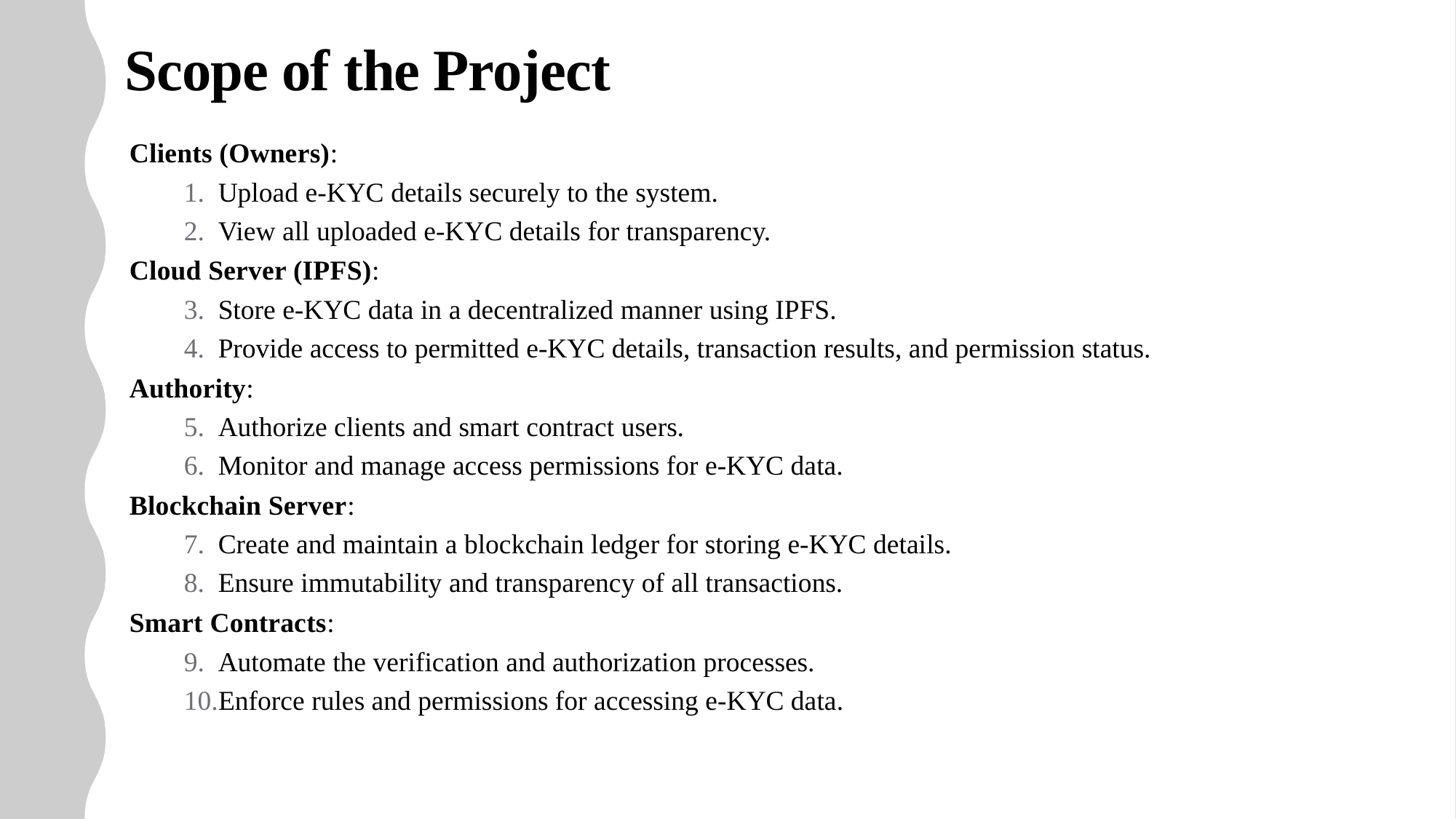

# Scope of the Project
Clients (Owners):
Upload e-KYC details securely to the system.
View all uploaded e-KYC details for transparency.
Cloud Server (IPFS):
Store e-KYC data in a decentralized manner using IPFS.
Provide access to permitted e-KYC details, transaction results, and permission status.
Authority:
Authorize clients and smart contract users.
Monitor and manage access permissions for e-KYC data.
Blockchain Server:
Create and maintain a blockchain ledger for storing e-KYC details.
Ensure immutability and transparency of all transactions.
Smart Contracts:
Automate the verification and authorization processes.
Enforce rules and permissions for accessing e-KYC data.